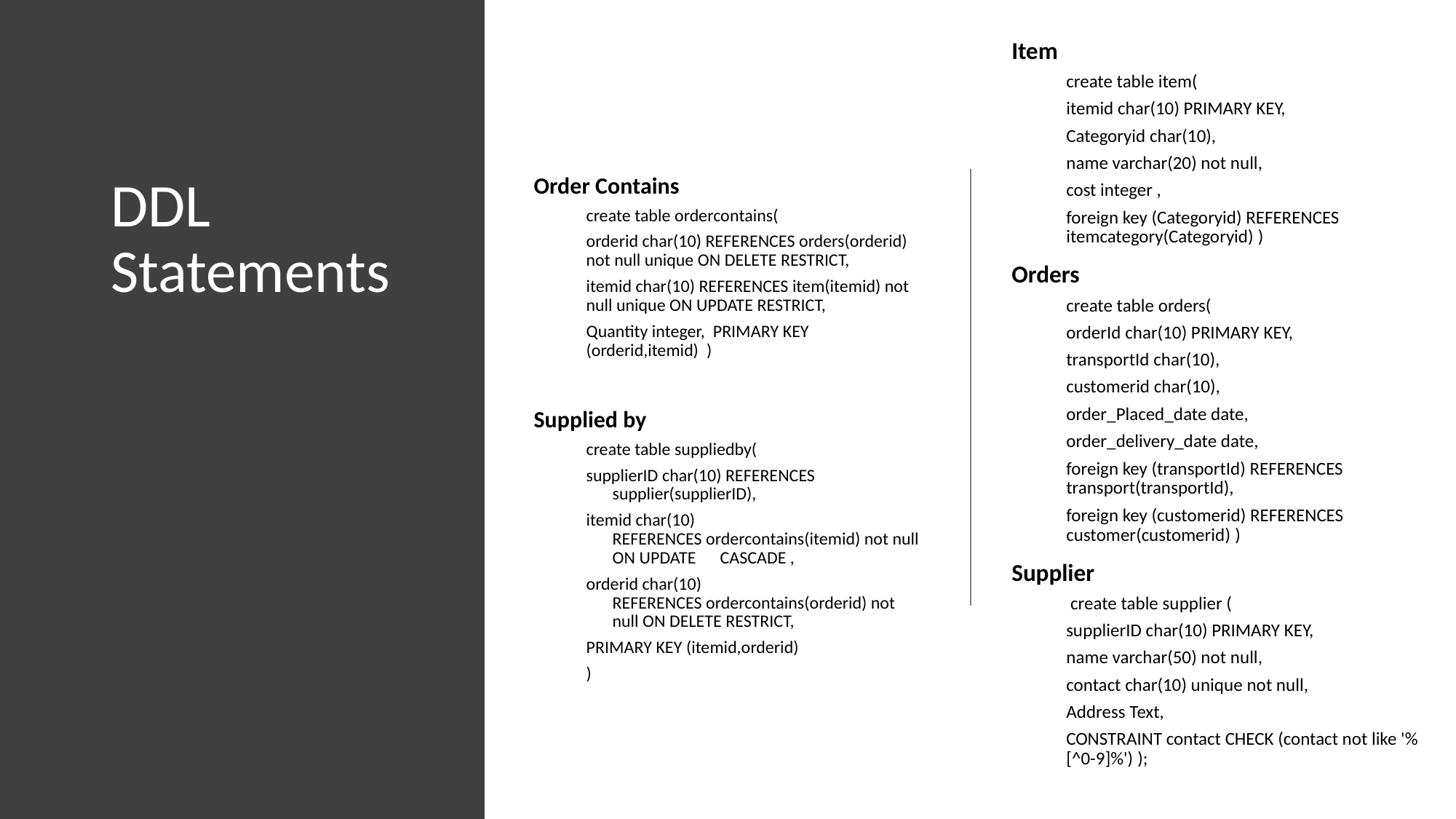

Item
create table item(
itemid char(10) PRIMARY KEY,
Categoryid char(10),
name varchar(20) not null,
cost integer ,
foreign key (Categoryid) REFERENCES itemcategory(Categoryid) )
Orders
create table orders(
orderId char(10) PRIMARY KEY,
transportId char(10),
customerid char(10),
order_Placed_date date,
order_delivery_date date,
foreign key (transportId) REFERENCES transport(transportId),
foreign key (customerid) REFERENCES customer(customerid) )
Supplier
 create table supplier (
supplierID char(10) PRIMARY KEY,
name varchar(50) not null,
contact char(10) unique not null,
Address Text,
CONSTRAINT contact CHECK (contact not like '%[^0-9]%') );
# DDL Statements
Order Contains
create table ordercontains(
orderid char(10) REFERENCES orders(orderid) not null unique ON DELETE RESTRICT,
itemid char(10) REFERENCES item(itemid) not null unique ON UPDATE RESTRICT,
Quantity integer,  PRIMARY KEY (orderid,itemid)  )

Supplied by
create table suppliedby(
supplierID char(10) REFERENCES supplier(supplierID),
itemid char(10) REFERENCES ordercontains(itemid) not null ON UPDATE      CASCADE ,
orderid char(10) REFERENCES ordercontains(orderid) not null ON DELETE RESTRICT,
PRIMARY KEY (itemid,orderid)
)